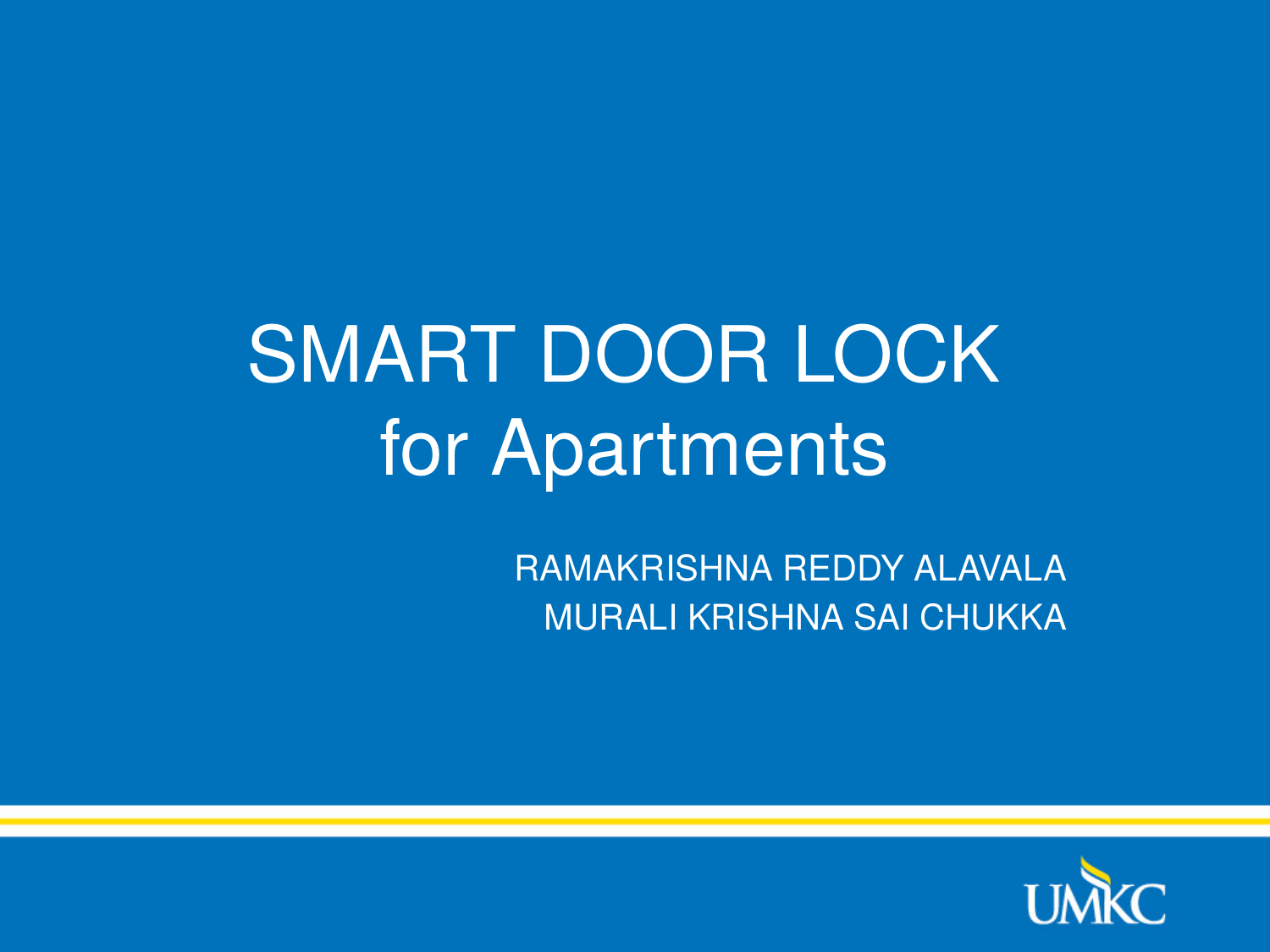

# SMART DOOR LOCK for Apartments
RAMAKRISHNA REDDY ALAVALA
MURALI KRISHNA SAI CHUKKA